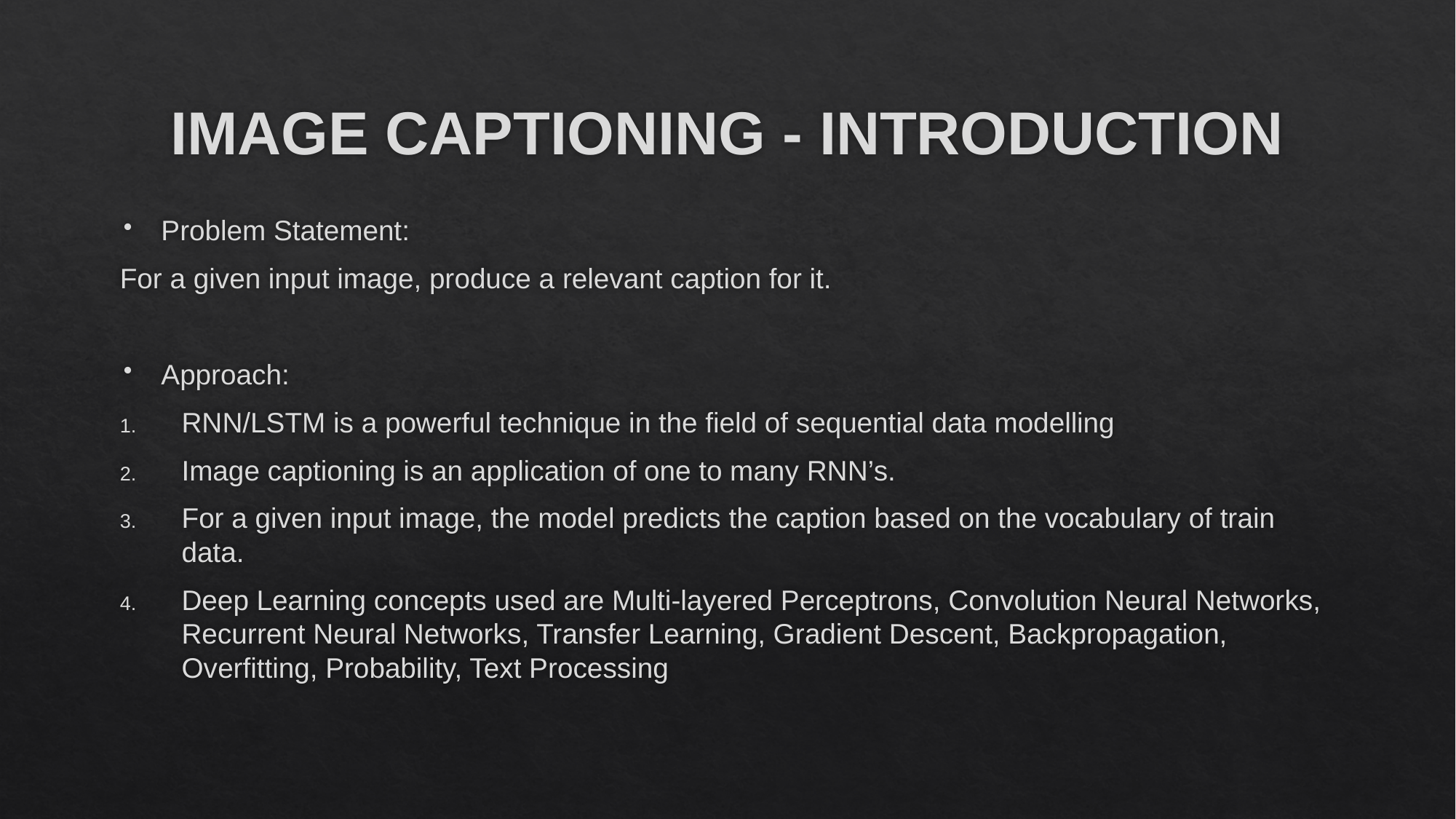

# IMAGE CAPTIONING - INTRODUCTION
Problem Statement:
For a given input image, produce a relevant caption for it.

Approach:
RNN/LSTM is a powerful technique in the field of sequential data modelling
Image captioning is an application of one to many RNN’s.
For a given input image, the model predicts the caption based on the vocabulary of train data.
Deep Learning concepts used are Multi-layered Perceptrons, Convolution Neural Networks, Recurrent Neural Networks, Transfer Learning, Gradient Descent, Backpropagation, Overfitting, Probability, Text Processing